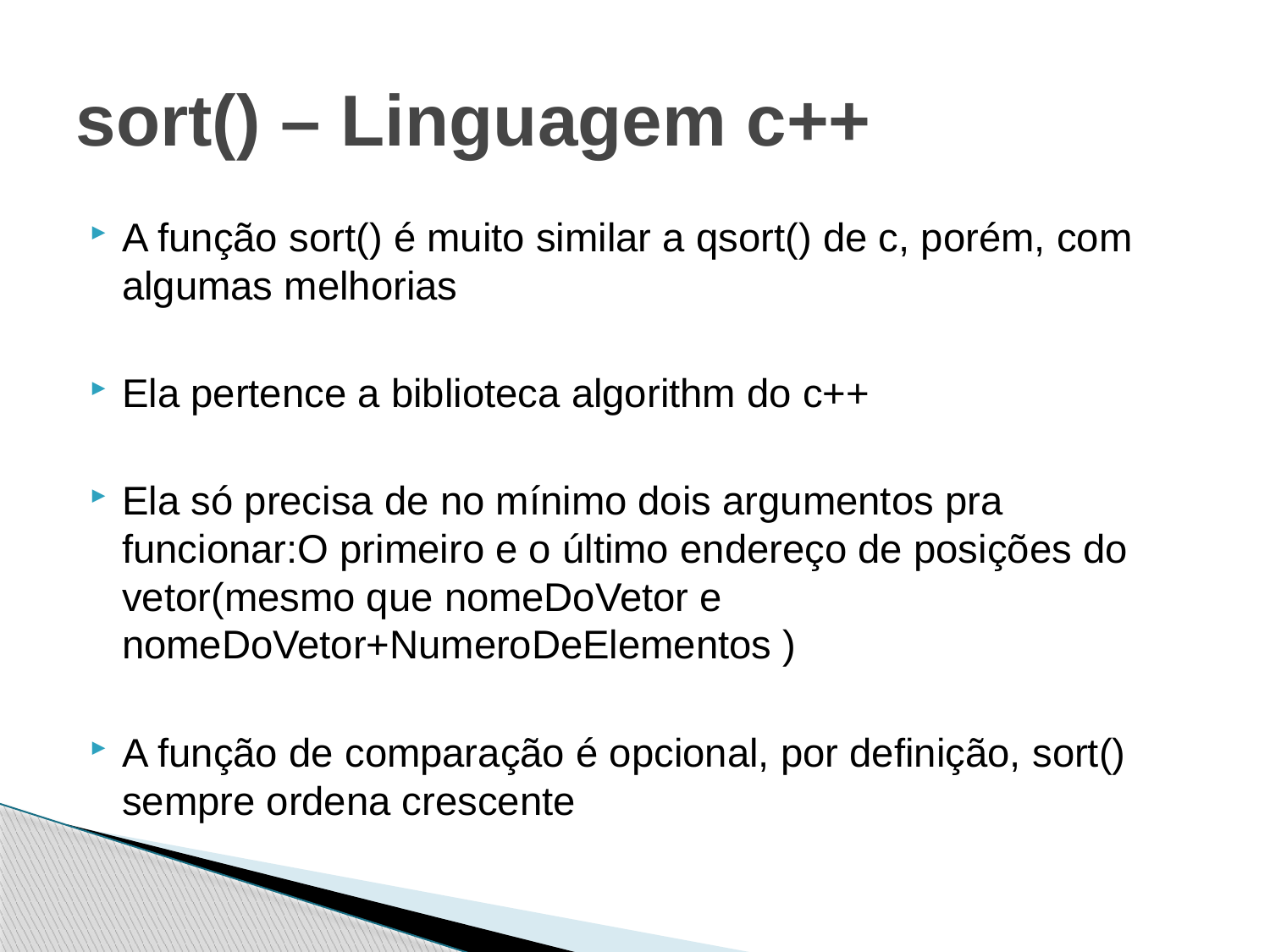

# sort() – Linguagem c++
A função sort() é muito similar a qsort() de c, porém, com algumas melhorias

Ela pertence a biblioteca algorithm do c++

Ela só precisa de no mínimo dois argumentos pra funcionar:O primeiro e o último endereço de posições do vetor(mesmo que nomeDoVetor e nomeDoVetor+NumeroDeElementos )

A função de comparação é opcional, por definição, sort() sempre ordena crescente